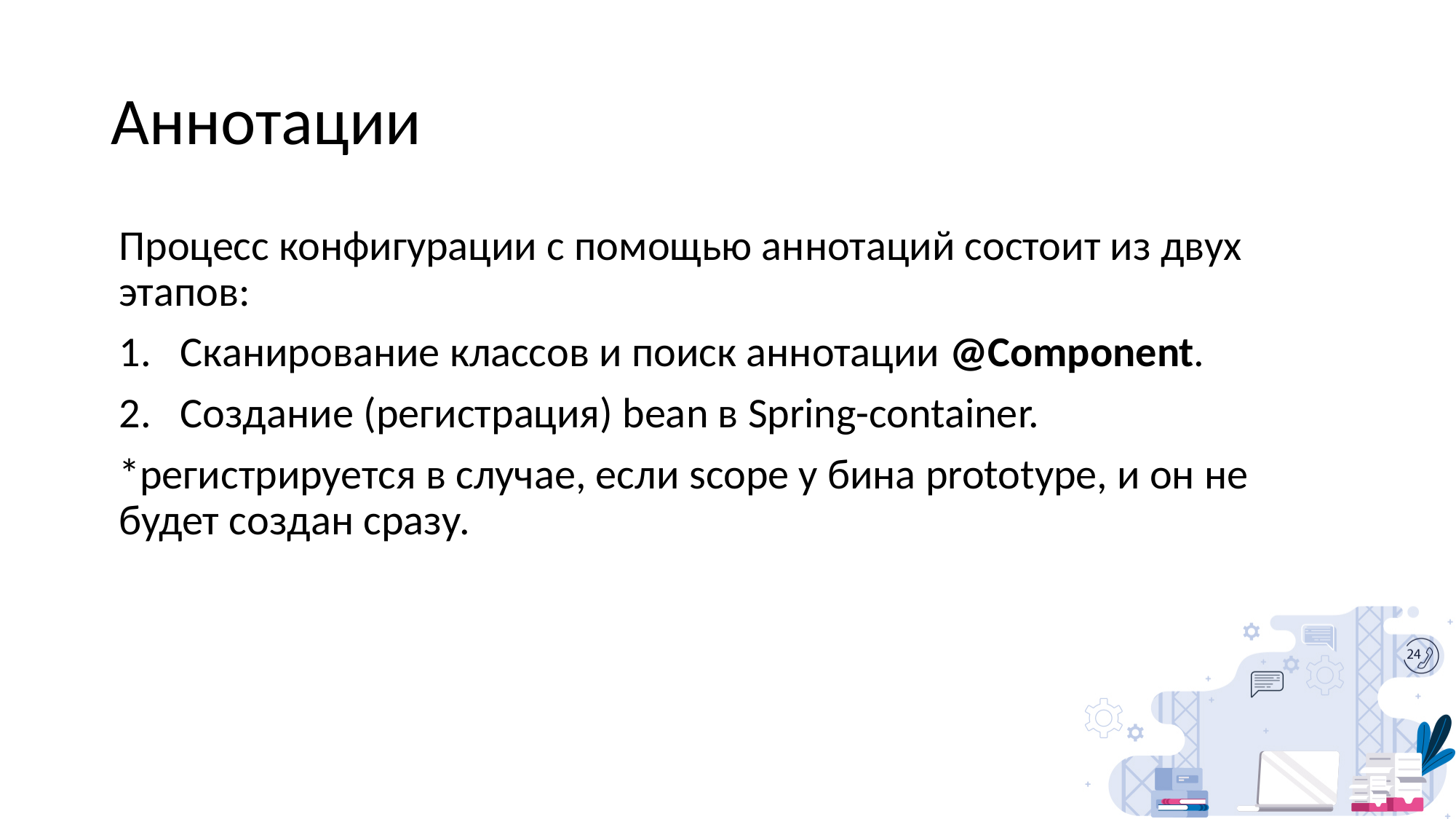

# Аннотации
Процесс конфигурации с помощью аннотаций состоит из двух этапов:
Сканирование классов и поиск аннотации @Component.
Создание (регистрация) bean в Spring-container.
*регистрируется в случае, если scope у бина prototype, и он не будет создан сразу.